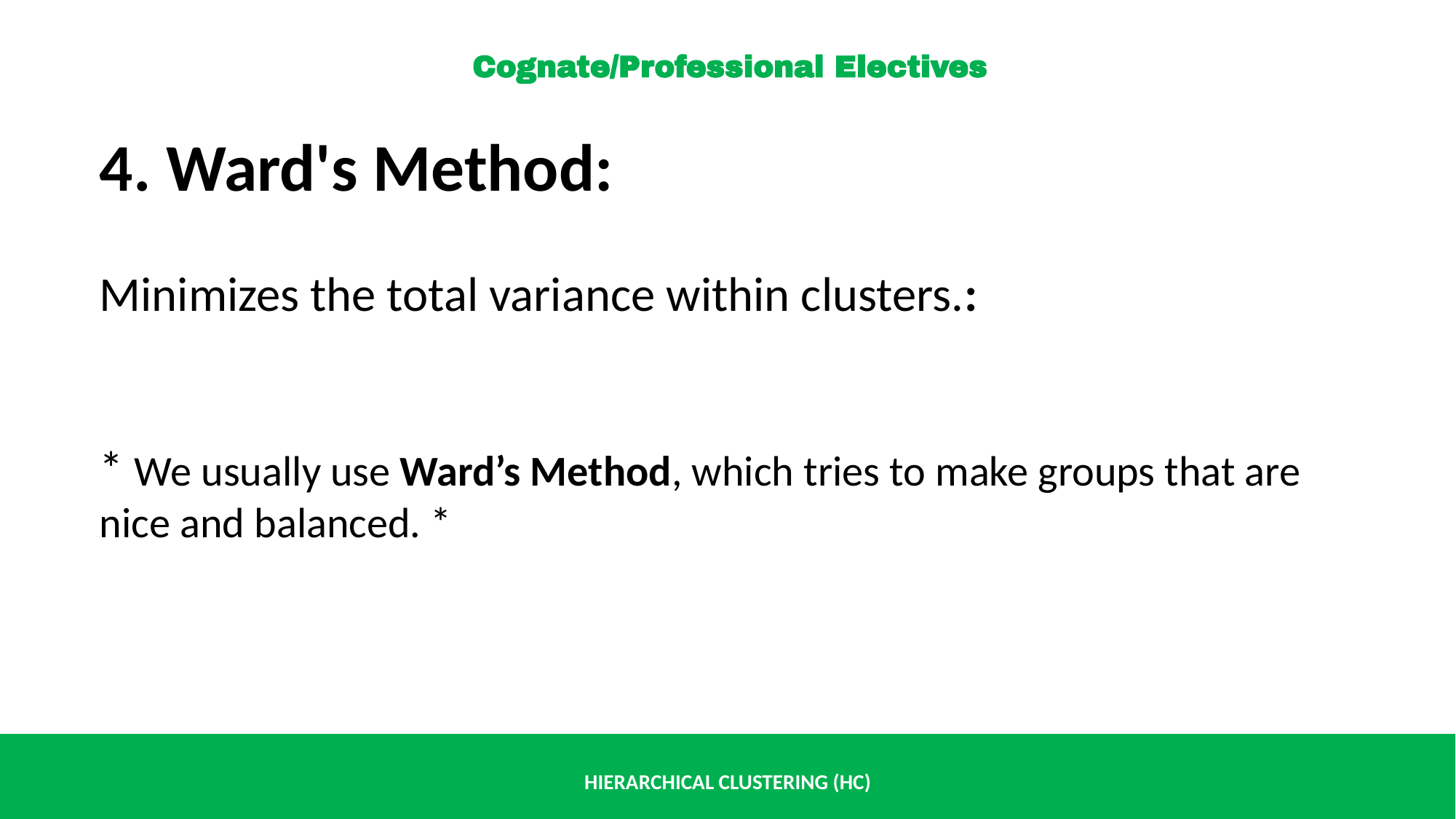

4. Ward's Method:

Minimizes the total variance within clusters.:

* We usually use Ward’s Method, which tries to make groups that are nice and balanced. *